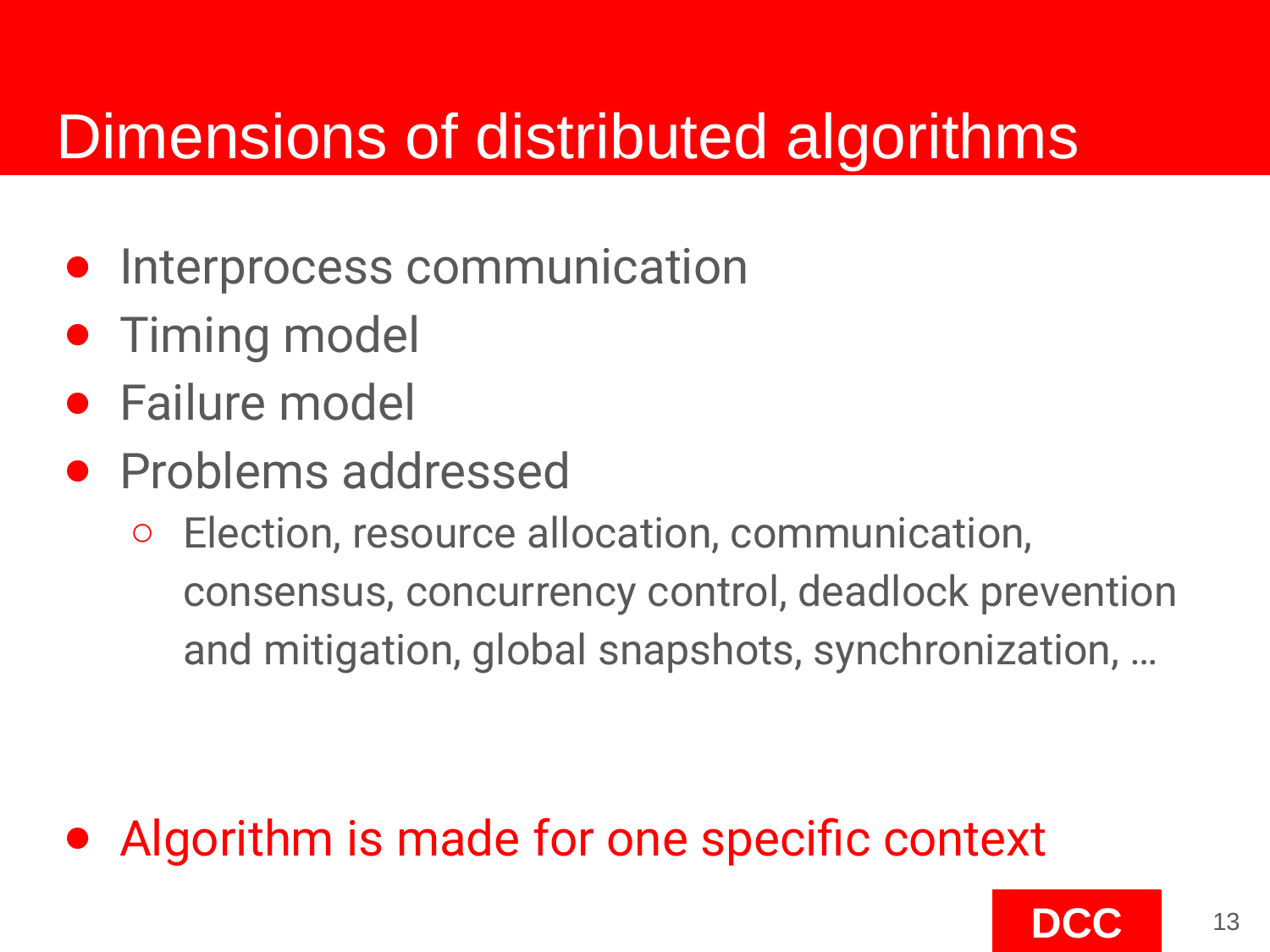

# Dimensions of distributed algorithms
Interprocess communication
Timing model
Failure model
Problems addressed
Election, resource allocation, communication, consensus, concurrency control, deadlock prevention and mitigation, global snapshots, synchronization, …

Algorithm is made for one specific context

13